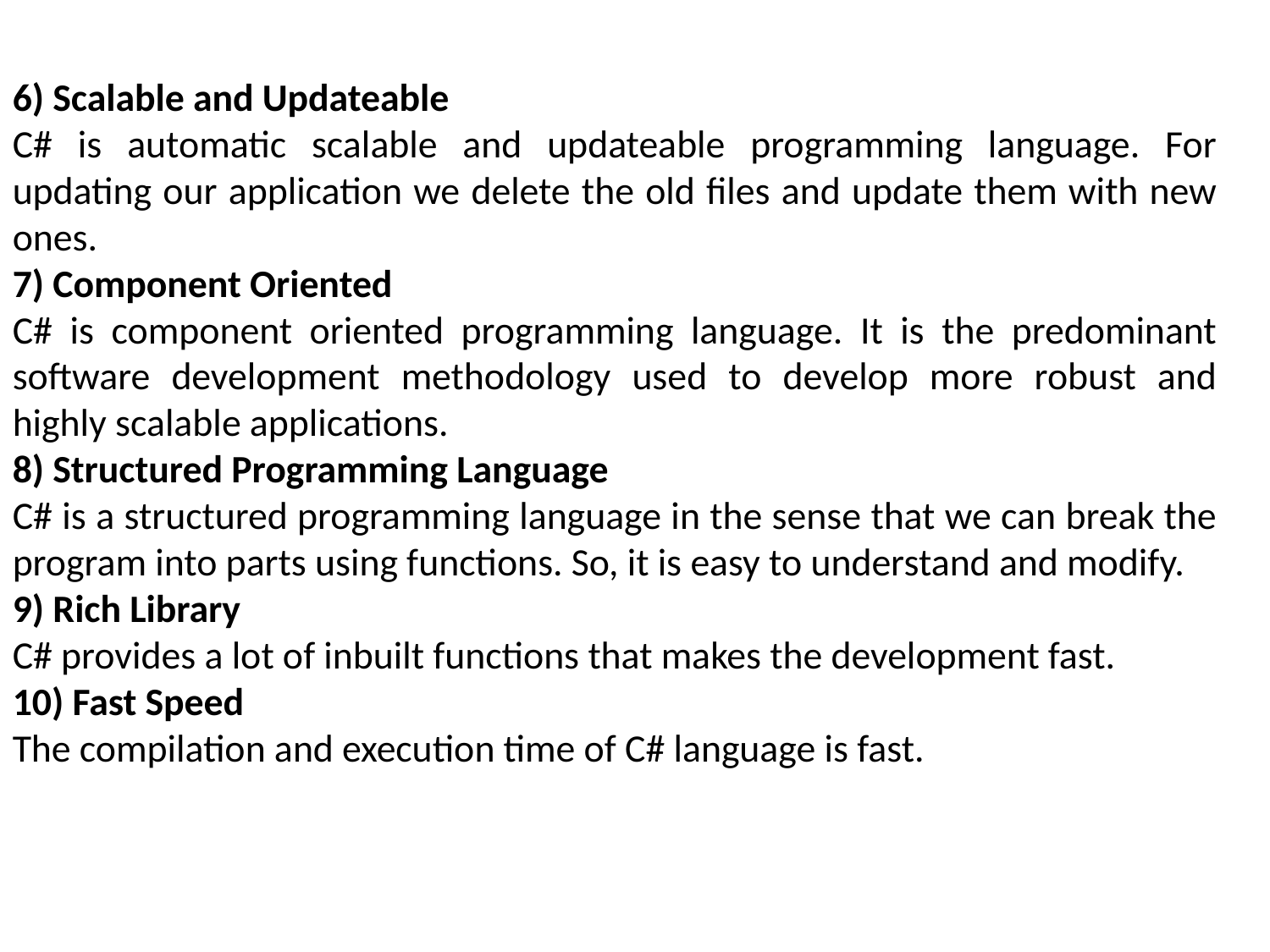

6) Scalable and Updateable
C# is automatic scalable and updateable programming language. For updating our application we delete the old files and update them with new ones.
7) Component Oriented
C# is component oriented programming language. It is the predominant software development methodology used to develop more robust and highly scalable applications.
8) Structured Programming Language
C# is a structured programming language in the sense that we can break the program into parts using functions. So, it is easy to understand and modify.
9) Rich Library
C# provides a lot of inbuilt functions that makes the development fast.
10) Fast Speed
The compilation and execution time of C# language is fast.